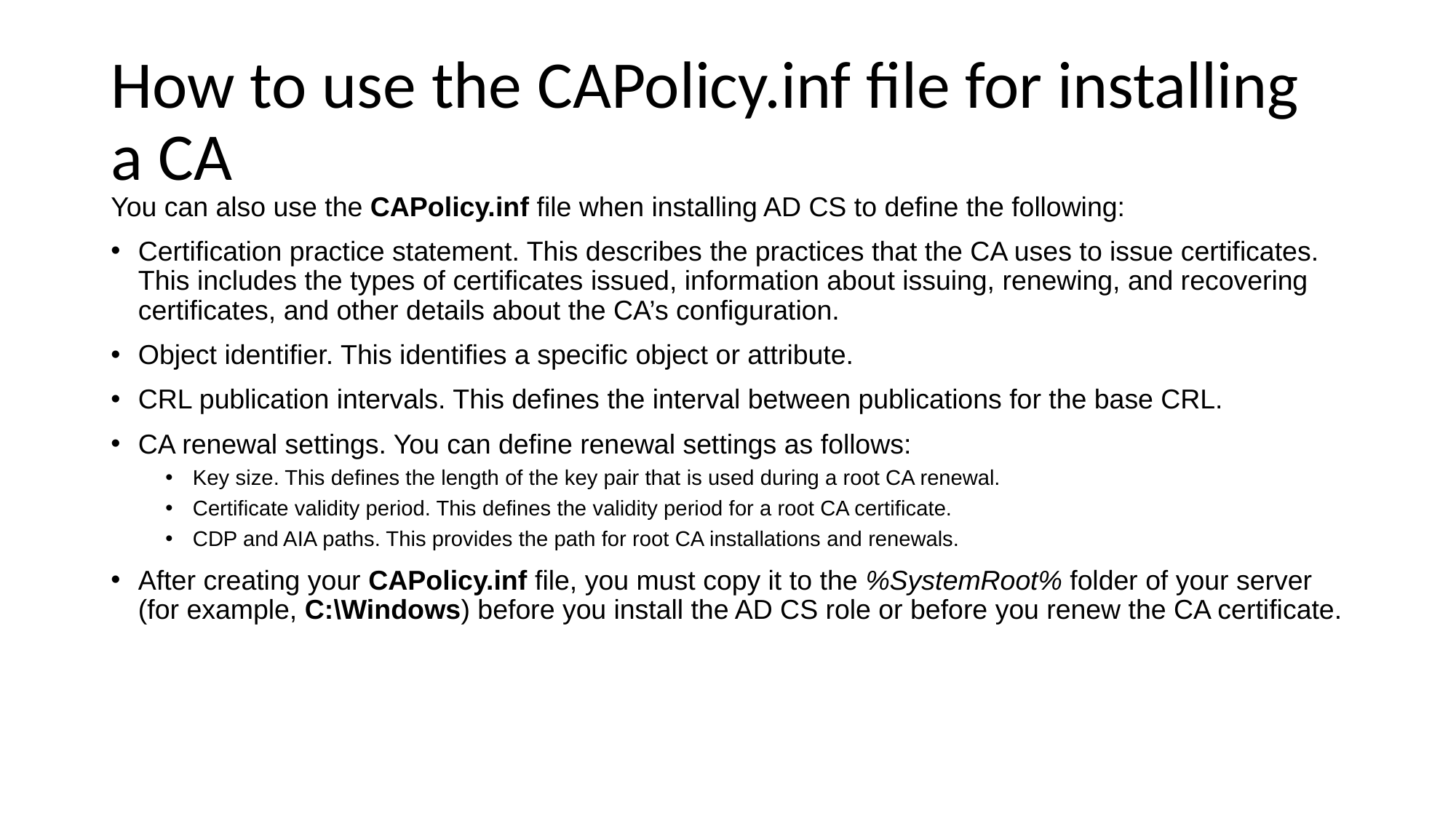

# How to use the CAPolicy.inf file for installing a CA
You can also use the CAPolicy.inf file when installing AD CS to define the following:
Certification practice statement. This describes the practices that the CA uses to issue certificates. This includes the types of certificates issued, information about issuing, renewing, and recovering certificates, and other details about the CA’s configuration.
Object identifier. This identifies a specific object or attribute.
CRL publication intervals. This defines the interval between publications for the base CRL.
CA renewal settings. You can define renewal settings as follows:
Key size. This defines the length of the key pair that is used during a root CA renewal.
Certificate validity period. This defines the validity period for a root CA certificate.
CDP and AIA paths. This provides the path for root CA installations and renewals.
After creating your CAPolicy.inf file, you must copy it to the %SystemRoot% folder of your server (for example, C:\Windows) before you install the AD CS role or before you renew the CA certificate.